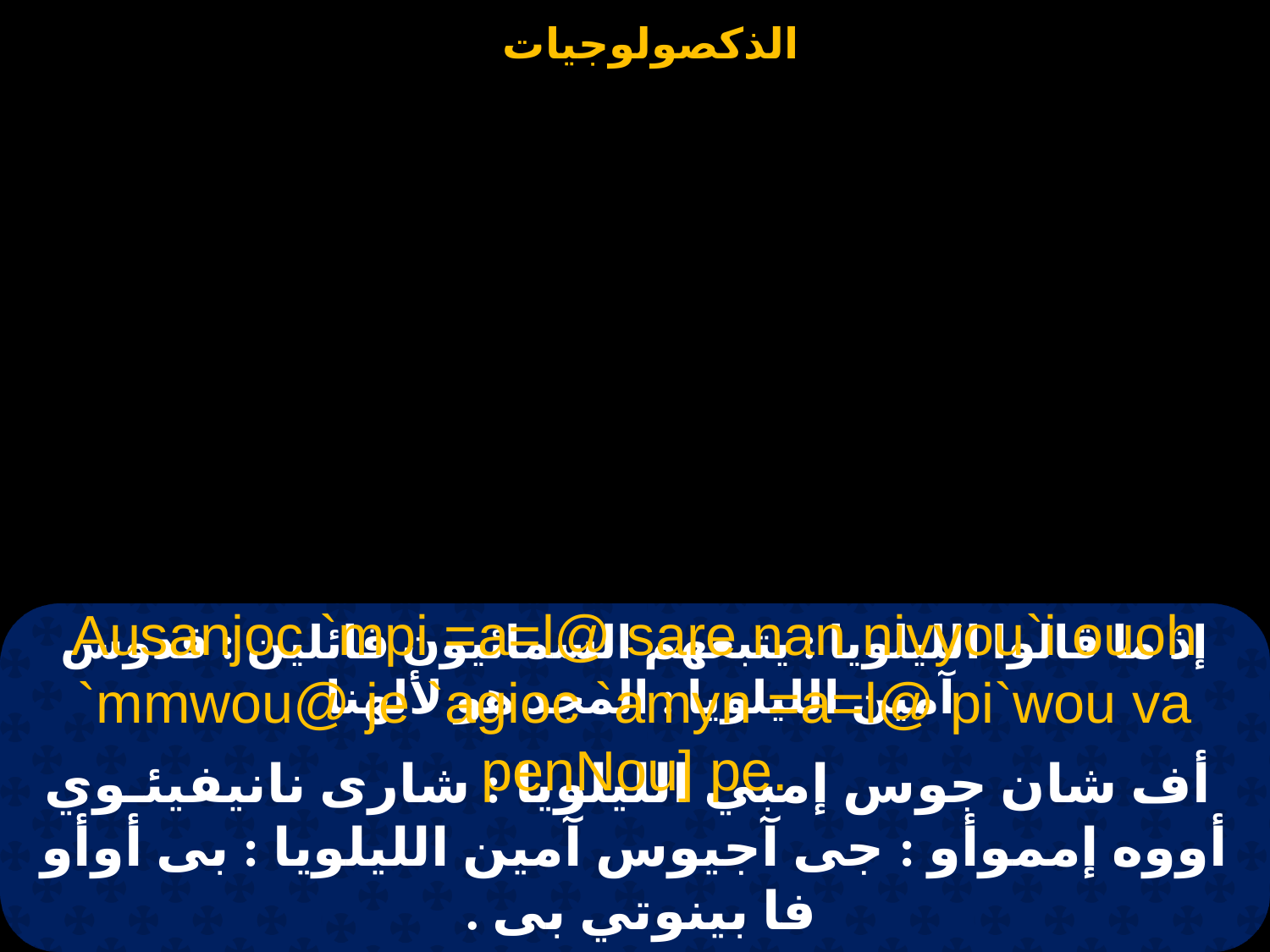

# إذ ما قالوا الليلويا : يتبعهم السمائيون قائلين : قدوس آمين الليلويا : المجد هو لألهنا
Ausanjoc `mpi =a=l@ sare nan nivyou`i ouoh `mmwou@ je `agioc `amyn =a=l@ pi`wou va penNou] pe.
 أف شان جوس إمبي الليلويا : شارى نانيفيئـوي أووه إمموأو : جى آجيوس آمين الليلويا : بى أوأو فا بينوتي بى .